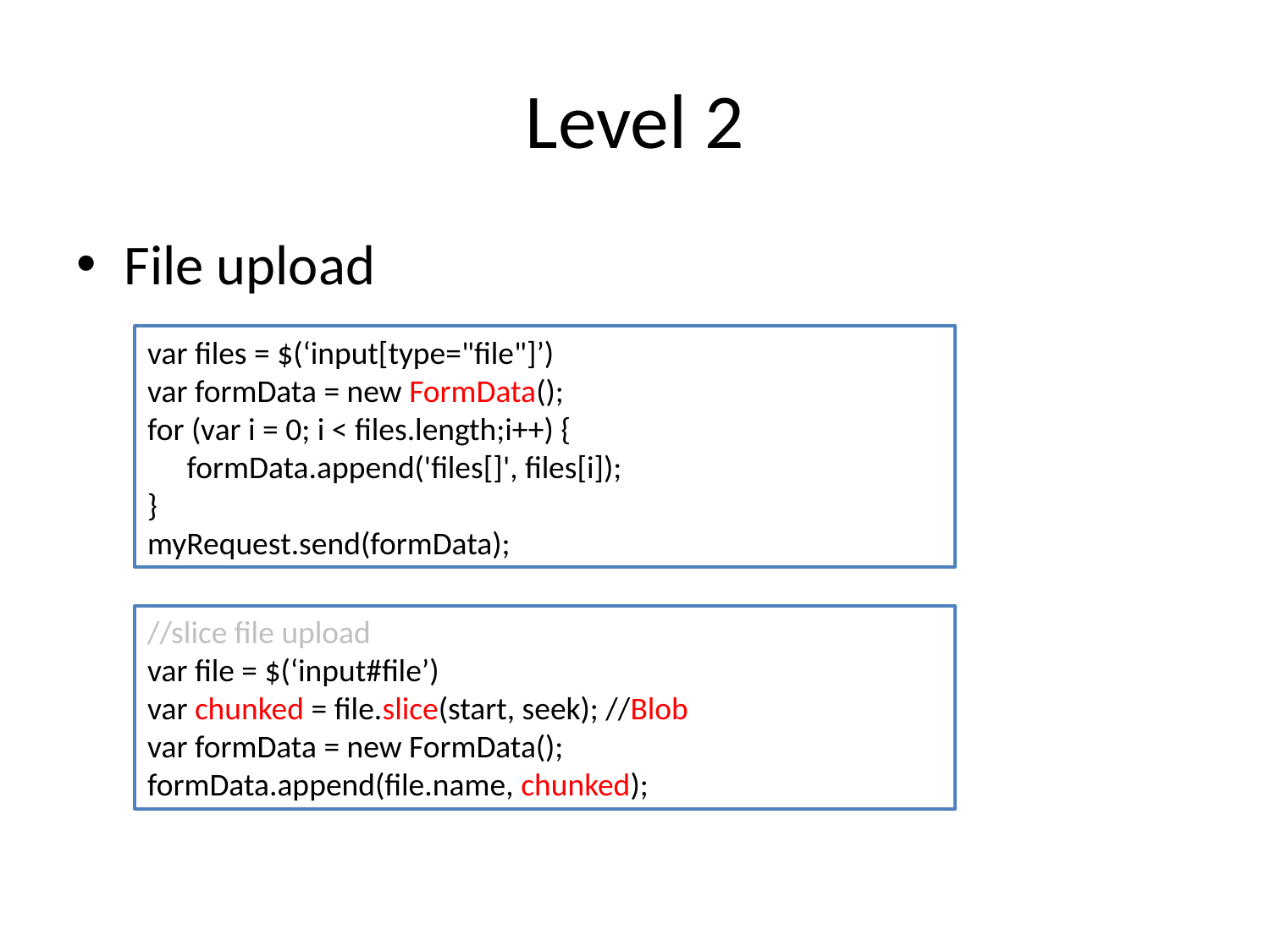

# Level 2
File upload
var files = $(‘input[type="file"]’)
var formData = new FormData();
for (var i = 0; i < files.length;i++) {
　formData.append('files[]', files[i]);
}
myRequest.send(formData);
//slice file upload
var file = $(‘input#file’)
var chunked = file.slice(start, seek); //Blob
var formData = new FormData();
formData.append(file.name, chunked);